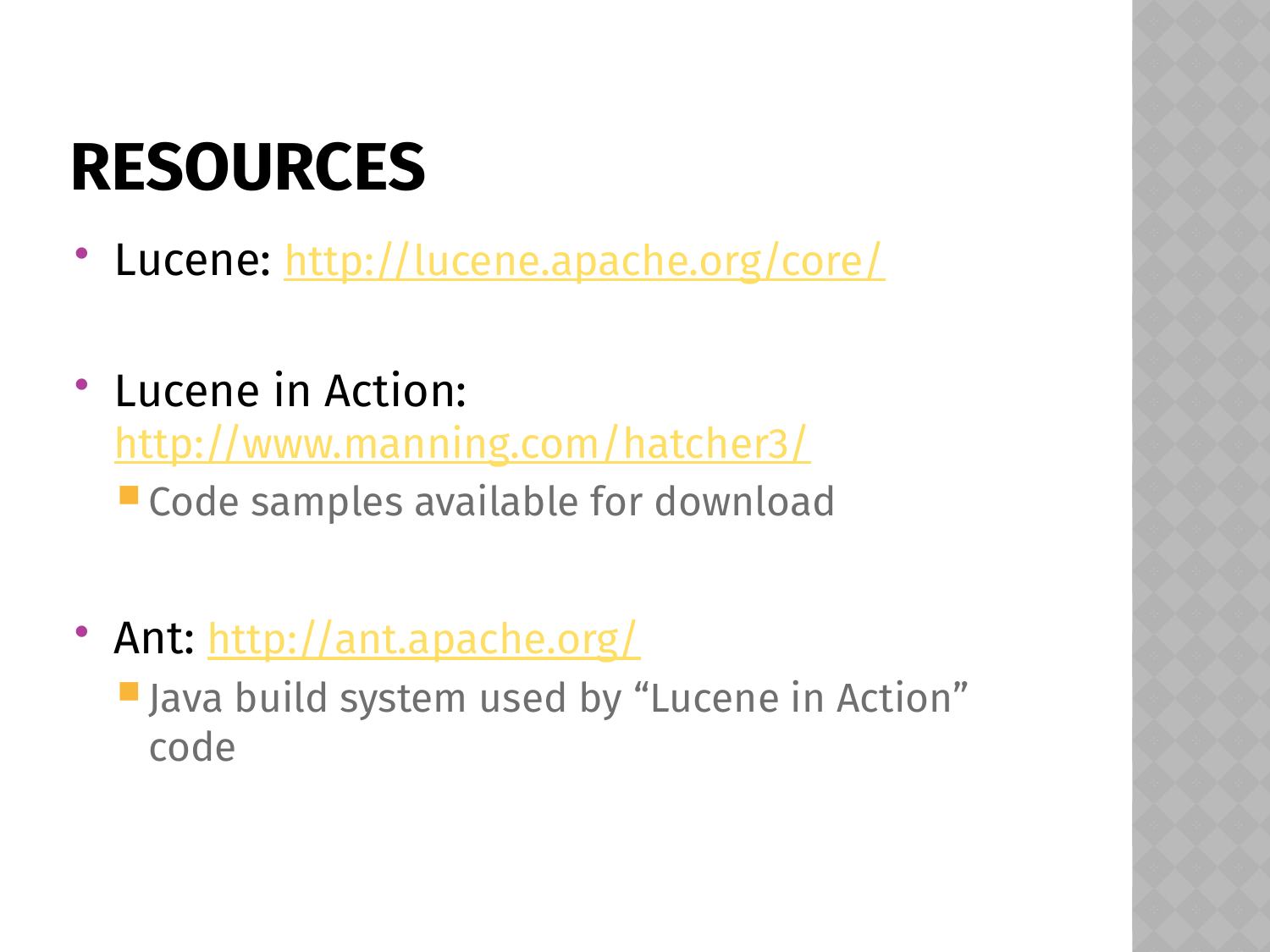

# Resources
Lucene: http://lucene.apache.org/core/

Lucene in Action: http://www.manning.com/hatcher3/
Code samples available for download

Ant: http://ant.apache.org/
Java build system used by “Lucene in Action” code